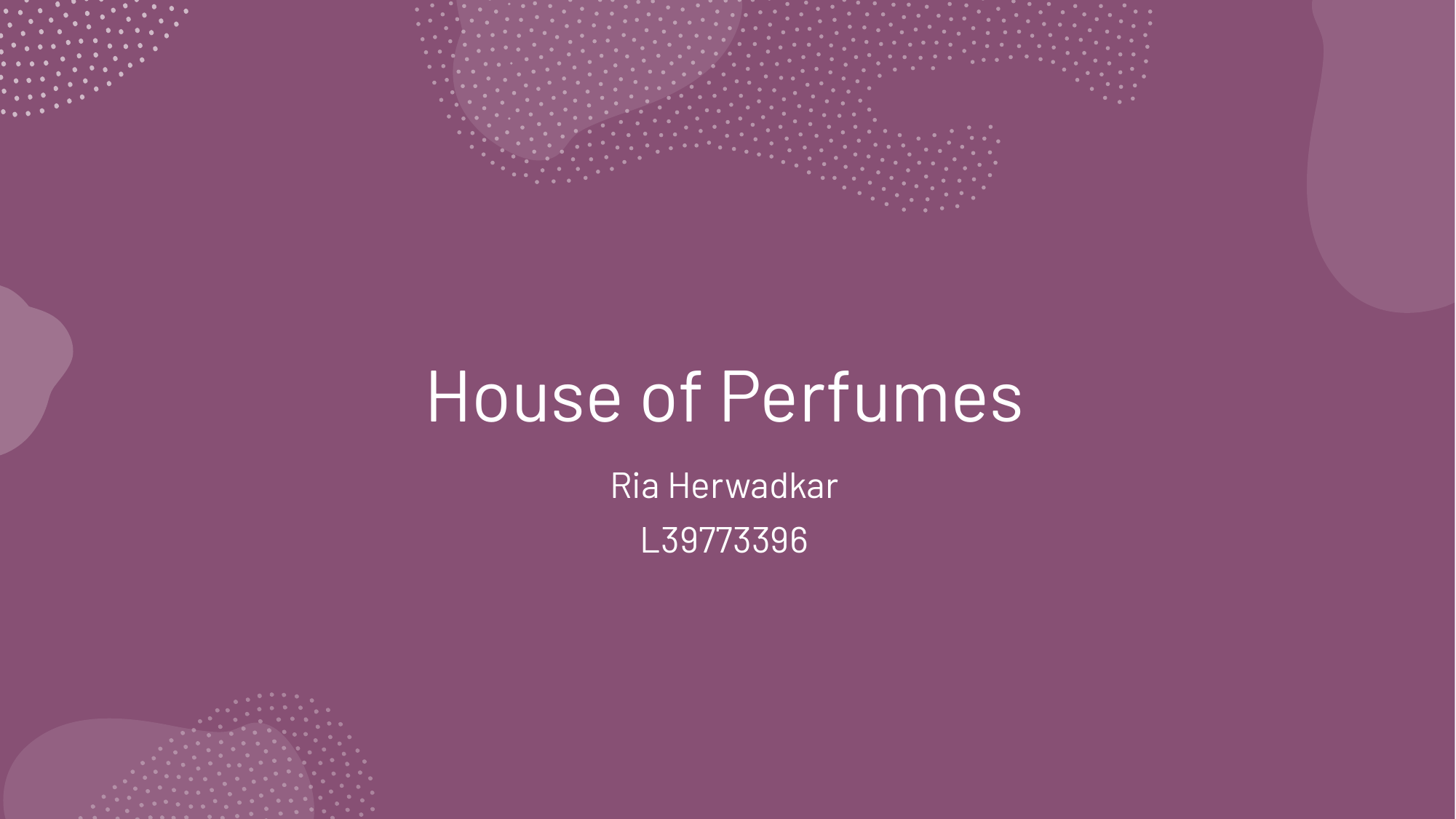

# House of Perfumes
Ria Herwadkar
L39773396